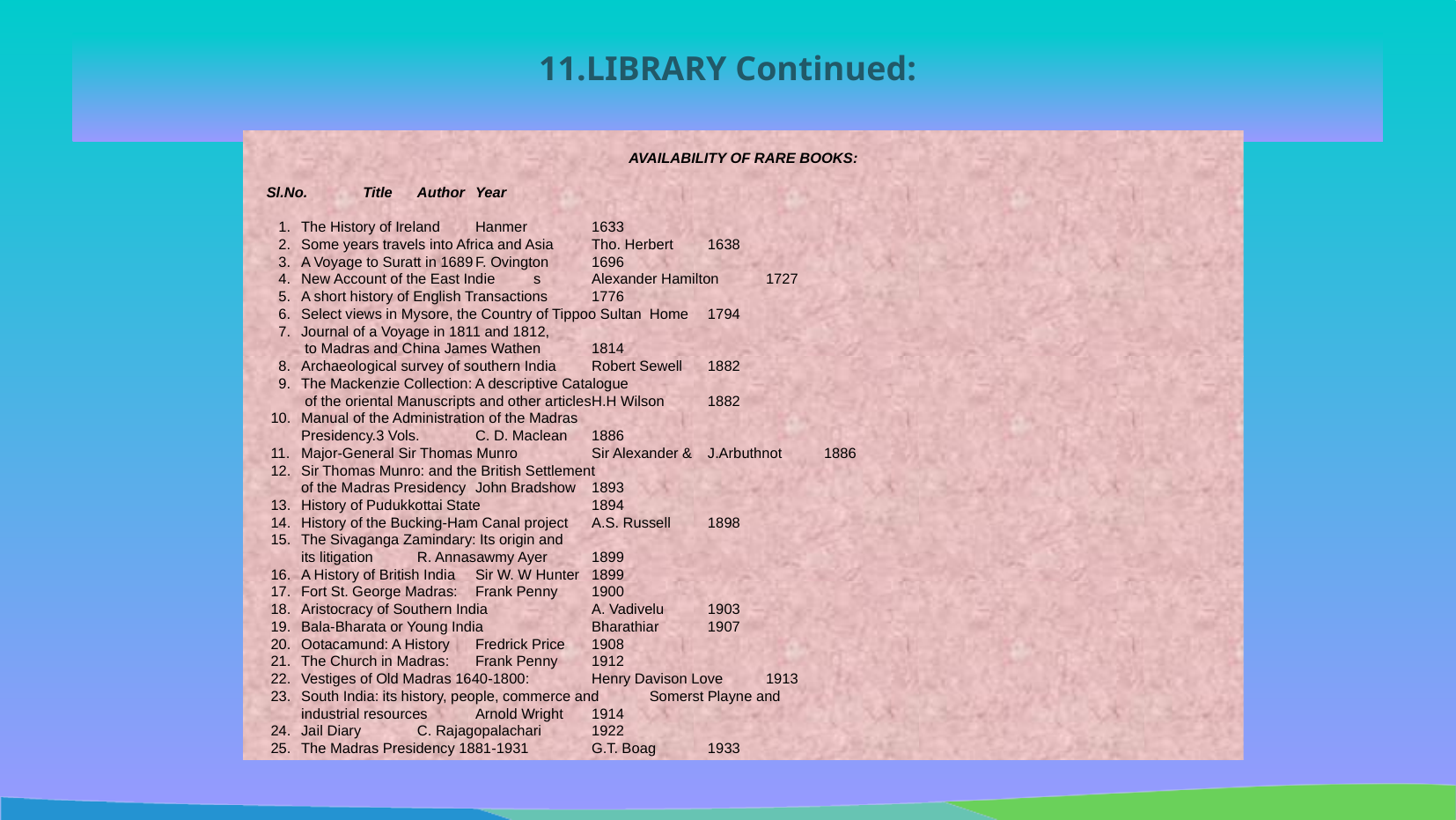

# 11.LIBRARY Continued:

AVAILABILITY OF RARE BOOKS:

      Sl.No.		 Title		Author		Year

         1.	The History of Ireland		Hanmer		1633
         2.	Some years travels into Africa and Asia	Tho. Herbert		1638
         3.	A Voyage to Suratt in 1689		F. Ovington		1696
         4.	New Account of the East Indie	s	Alexander Hamilton	1727
         5.	A short history of English Transactions			1776
         6.	Select views in Mysore, the Country of Tippoo Sultan 	Home		1794
         7.	Journal of a Voyage in 1811 and 1812,
	 to Madras and China James Wathen			1814
         8.	Archaeological survey of southern India	Robert Sewell		1882
         9.	The Mackenzie Collection: A descriptive Catalogue
	 of the oriental Manuscripts and other articles	H.H Wilson		1882
       10.	Manual of the Administration of the Madras
	Presidency.3 Vols.		C. D. Maclean		1886
       11.	Major-General Sir Thomas Munro		Sir Alexander &	J.Arbuthnot	1886
       12.	Sir Thomas Munro: and the British Settlement
	of the Madras Presidency		John Bradshow		1893
       13.	History of Pudukkottai State				1894
       14.	History of the Bucking-Ham Canal project	A.S. Russell		1898
       15.	The Sivaganga Zamindary: Its origin and
	its litigation			R. Annasawmy Ayer	1899
       16.	A History of British India		Sir W. W Hunter		1899
       17.	Fort St. George Madras:		Frank Penny		1900
       18.	Aristocracy of Southern India		A. Vadivelu		1903
       19.	Bala-Bharata or Young India		Bharathiar		1907
       20.	Ootacamund: A History		Fredrick Price		1908
       21.	The Church in Madras:		Frank Penny		1912
       22.	Vestiges of Old Madras 1640-1800:		Henry Davison Love	1913
       23.	South India: its history, people, commerce and 	Somerst Playne and
	industrial resources		Arnold Wright		1914
       24.	Jail Diary			C. Rajagopalachari	1922
       25. 	The Madras Presidency 1881-1931		G.T. Boag		1933